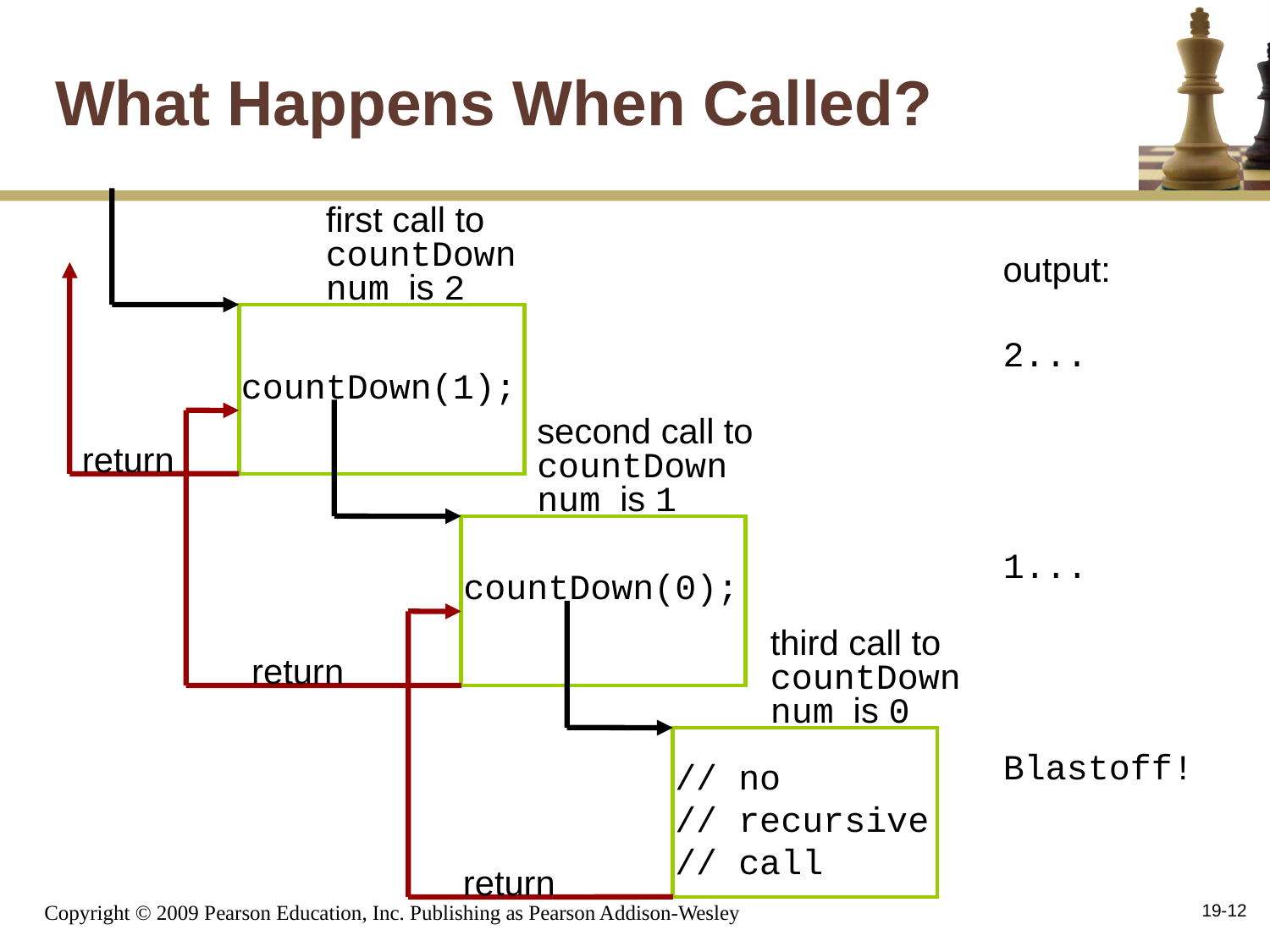

# What Happens When Called?

first call to
countDown
num  is 2
output:

2...

countDown(1);

second call to
countDown
num  is 1
return

1...

countDown(0);

third call to
countDown
num  is 0
return

Blastoff!

// no
// recursive
// call
return

19-12